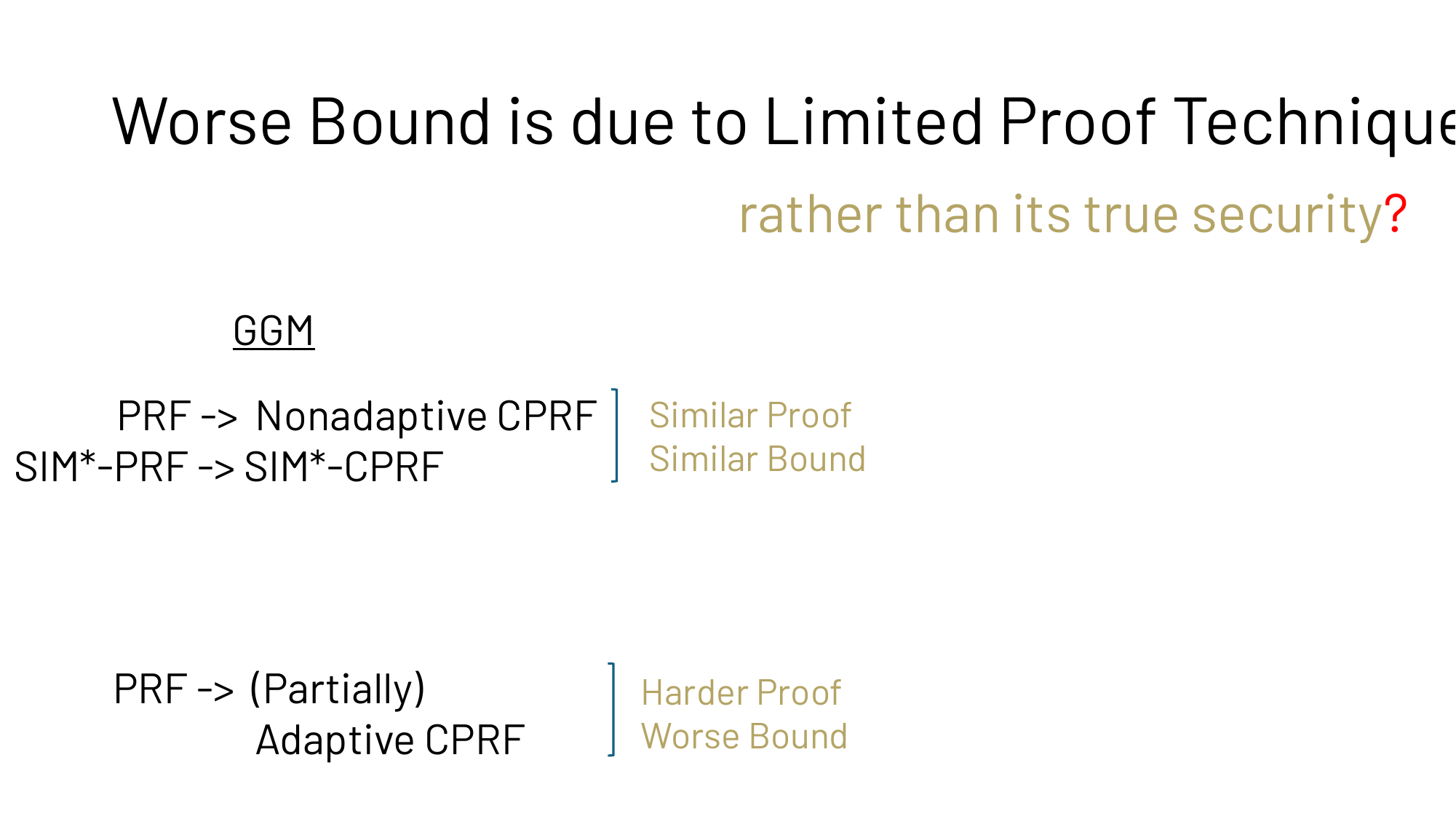

# Worse Bound is due to Limited Proof Techniques
rather than its true security?
GGM
            PRF ->  Nonadaptive CPRF
SIM*-PRF -> SIM*-CPRF
Similar Proof
Similar Bound

            PRF ->  (Partially)
		   Adaptive CPRF

Harder Proof
Worse Bound